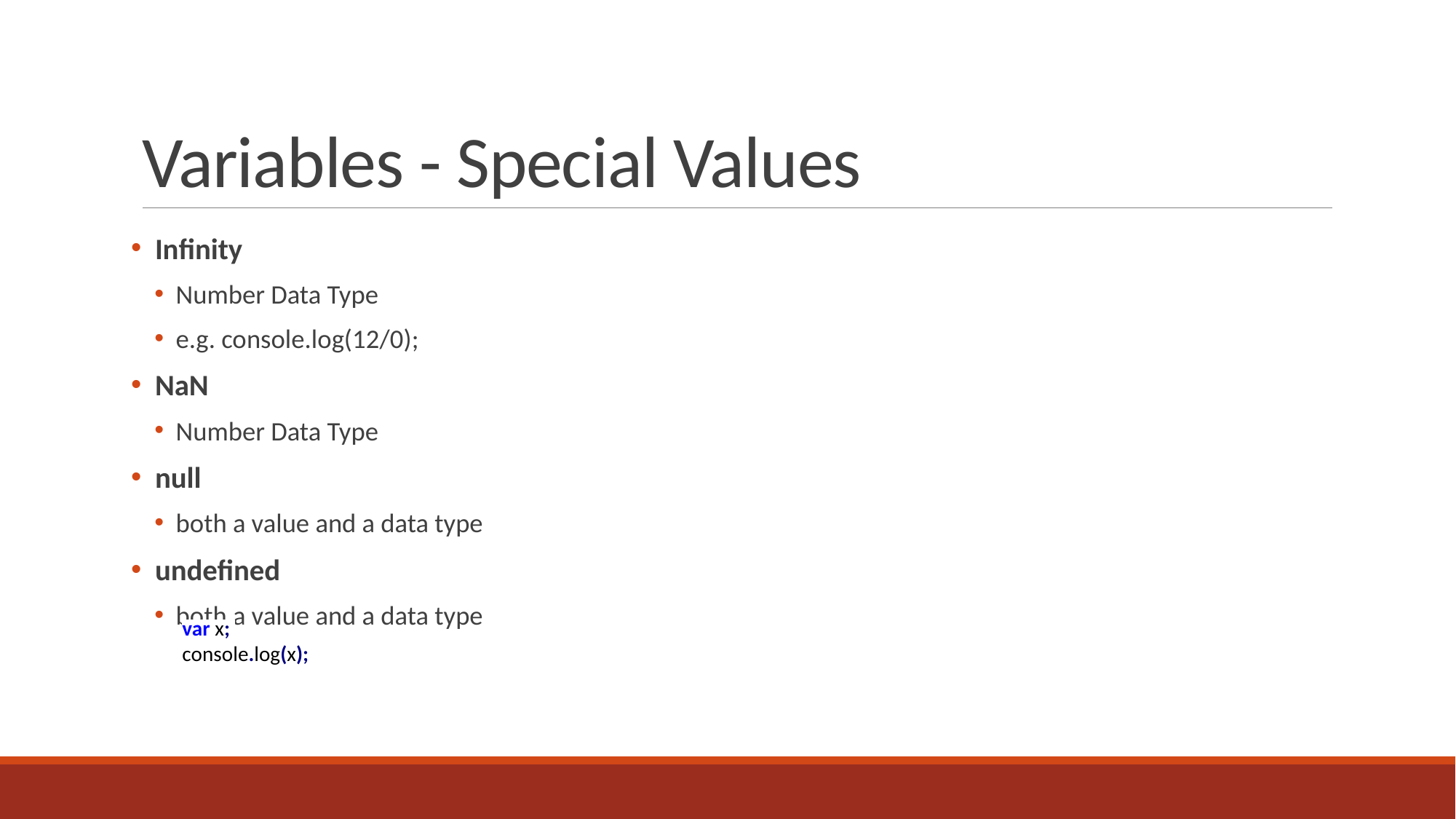

# Variables - Special Values
  Infinity
Number Data Type
e.g. console.log(12/0);
  NaN
Number Data Type
  null
both a value and a data type
  undefined
both a value and a data type

var x;
console.log(x);